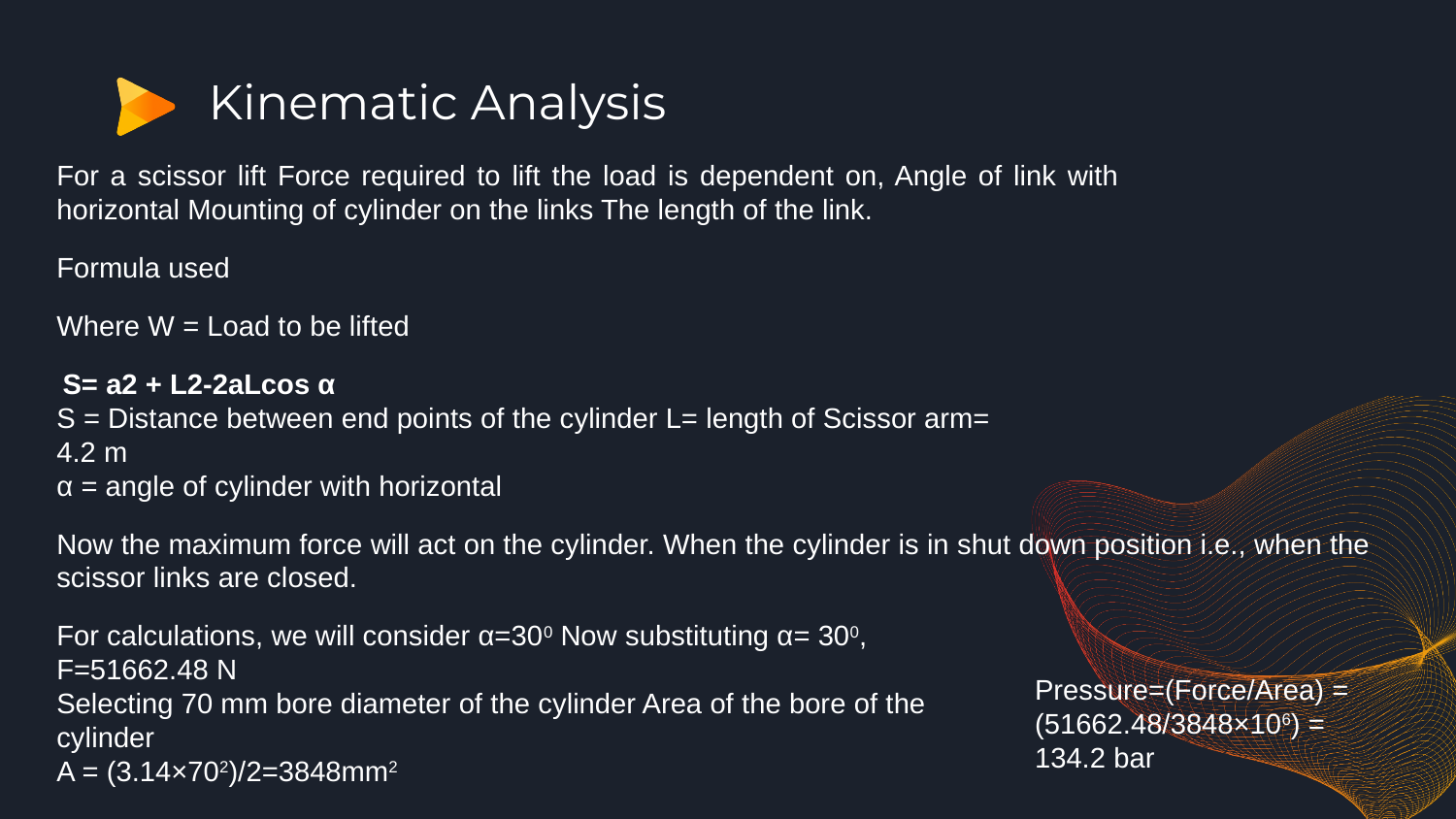

# Kinematic Analysis
For a scissor lift Force required to lift the load is dependent on, Angle of link with horizontal Mounting of cylinder on the links The length of the link.
Formula used
Where W = Load to be lifted
S= a2 + L2-2aLcos α
S = Distance between end points of the cylinder L= length of Scissor arm= 4.2 m
α = angle of cylinder with horizontal
Now the maximum force will act on the cylinder. When the cylinder is in shut down position i.e., when the scissor links are closed.
For calculations, we will consider α=300 Now substituting α= 300,
F=51662.48 N
Selecting 70 mm bore diameter of the cylinder Area of the bore of the cylinder
A = (3.14×702)/2=3848mm2

Pressure=(Force/Area) = (51662.48/3848×106) = 134.2 bar